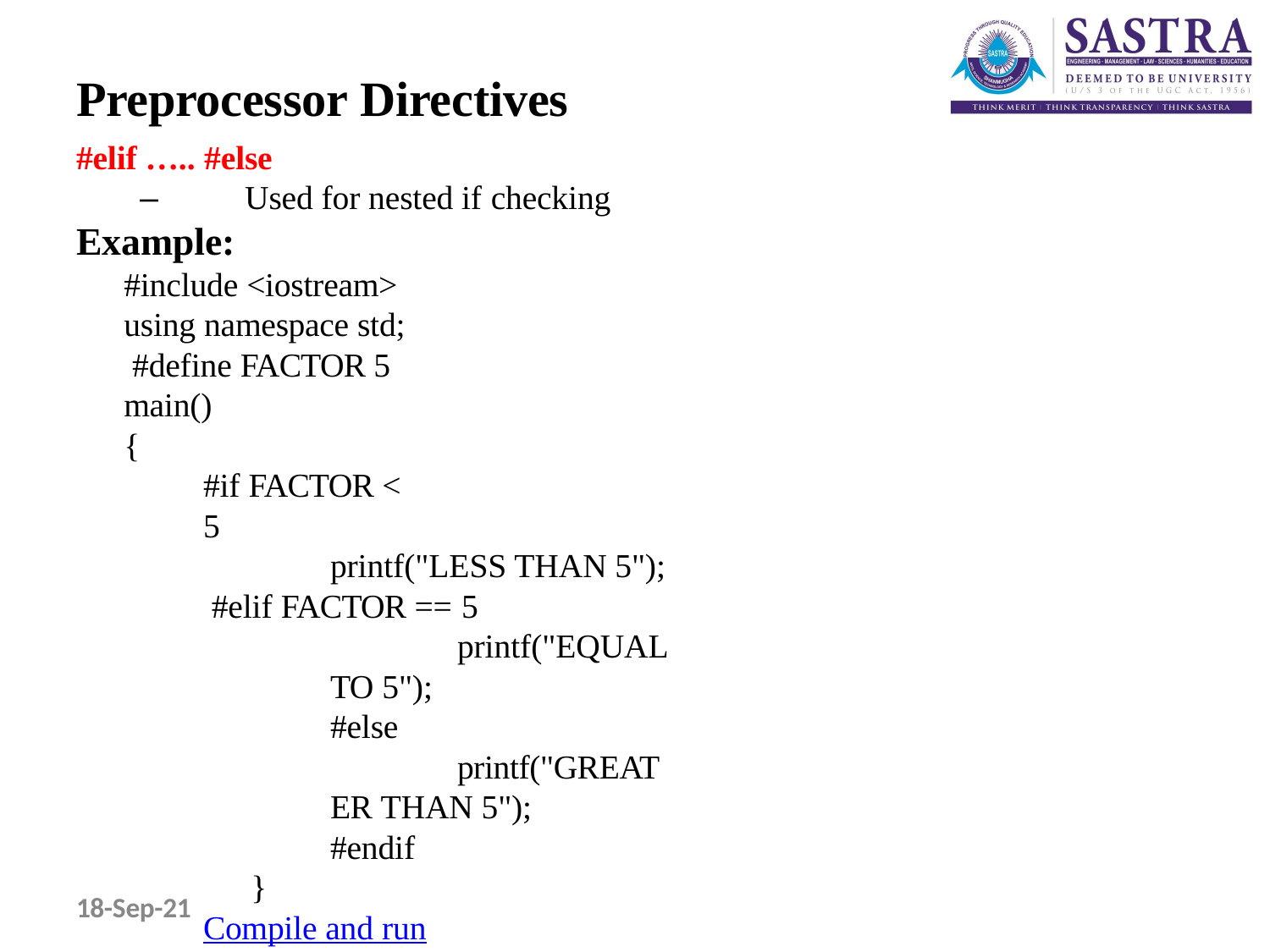

# Preprocessor Directives
#elif ….. #else
–	Used for nested if checking
Example:
#include <iostream>  using namespace std;  #define FACTOR 5  main()
{
#if FACTOR < 5
printf("LESS THAN 5");  #elif FACTOR == 5
printf("EQUAL TO 5");
#else
printf("GREATER THAN 5");
#endif
}
Compile and run
18-Sep-21